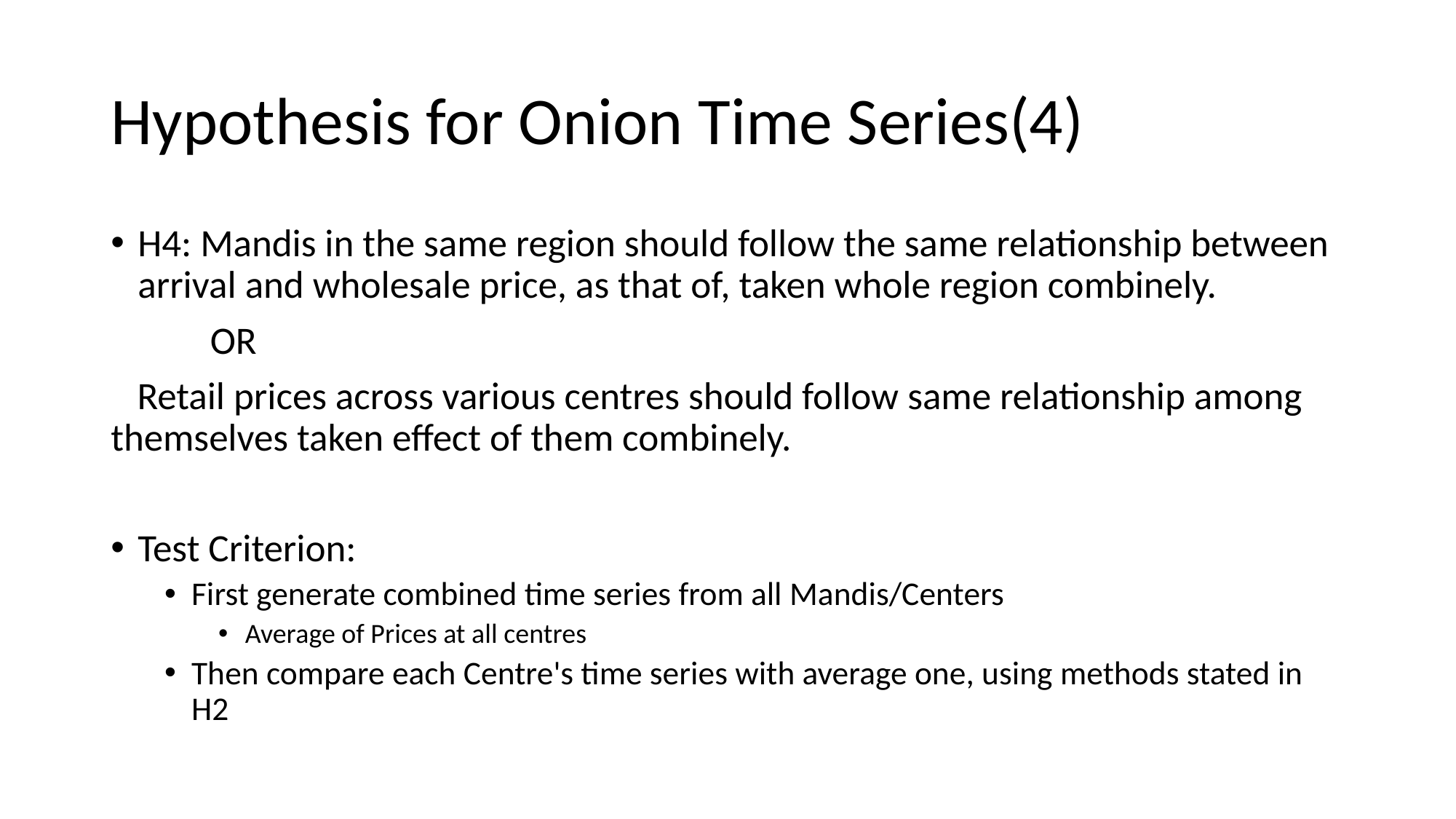

# Hypothesis for Onion Time Series(4)
H4: Mandis in the same region should follow the same relationship between arrival and wholesale price, as that of, taken whole region combinely.
					OR
   Retail prices across various centres should follow same relationship among themselves taken effect of them combinely.

Test Criterion:
First generate combined time series from all Mandis/Centers
Average of Prices at all centres
Then compare each Centre's time series with average one, using methods stated in H2